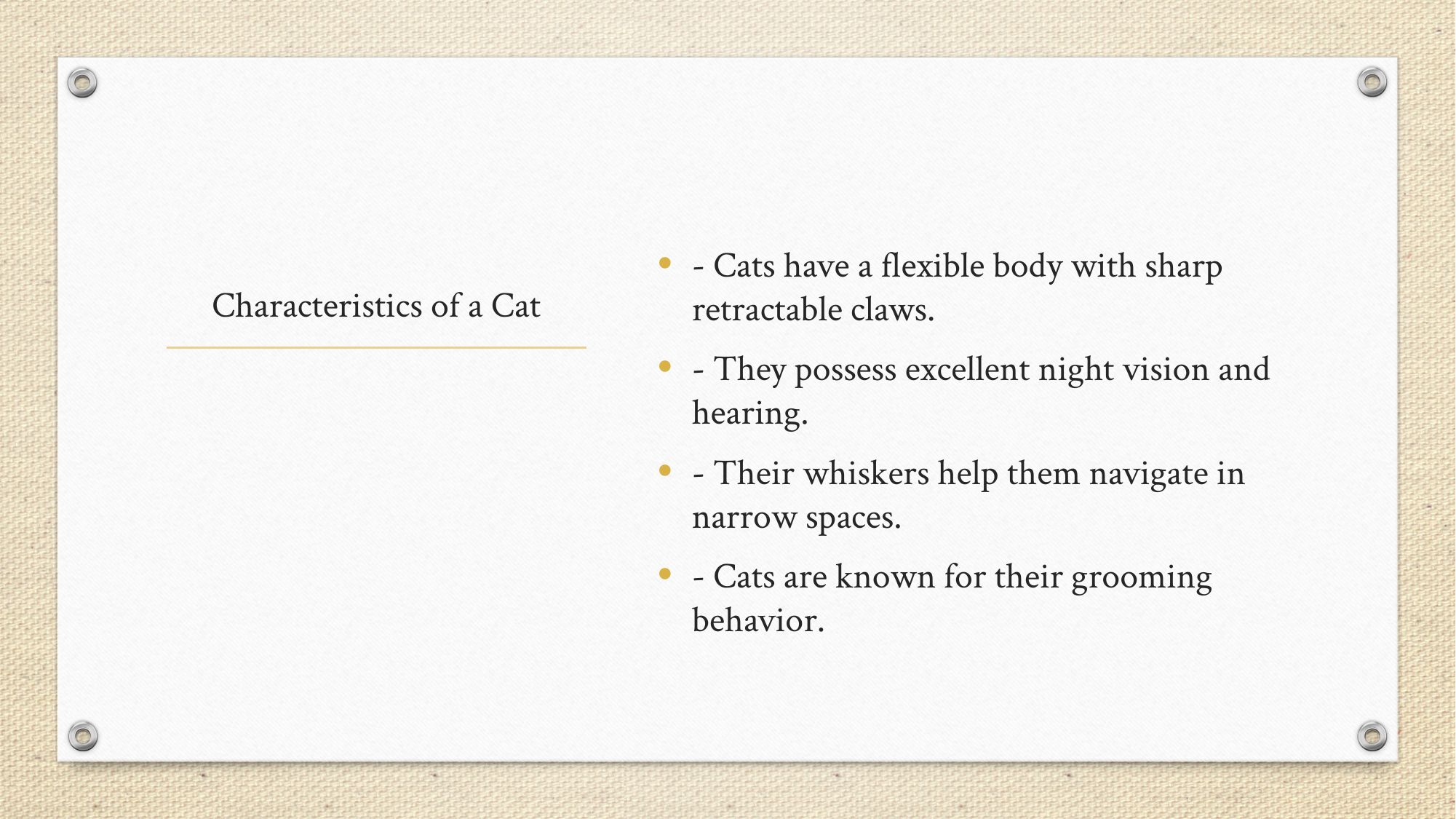

- Cats have a flexible body with sharp retractable claws.
- They possess excellent night vision and hearing.
- Their whiskers help them navigate in narrow spaces.
- Cats are known for their grooming behavior.
# Characteristics of a Cat